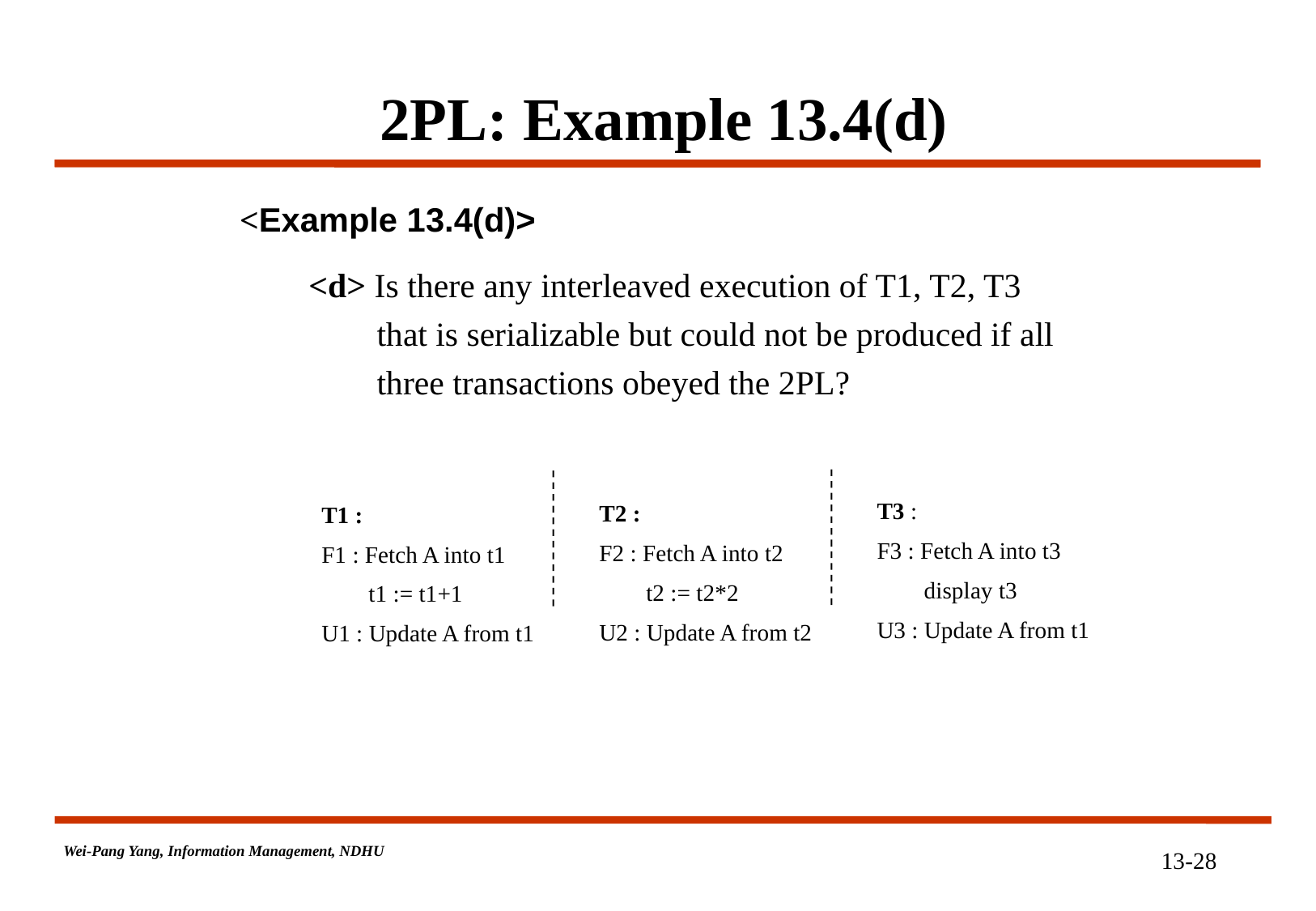

# 2PL: Example 13.4(d)
<Example 13.4(d)>
 <d> Is there any interleaved execution of T1, T2, T3
         that is serializable but could not be produced if all
         three transactions obeyed the 2PL?

   T3 :
   F3 : Fetch A into t3
           display t3
   U3 : Update A from t1
   T2 :
   F2 : Fetch A into t2
           t2 := t2*2
   U2 : Update A from t2
   T1 :
   F1 : Fetch A into t1
           t1 := t1+1
   U1 : Update A from t1